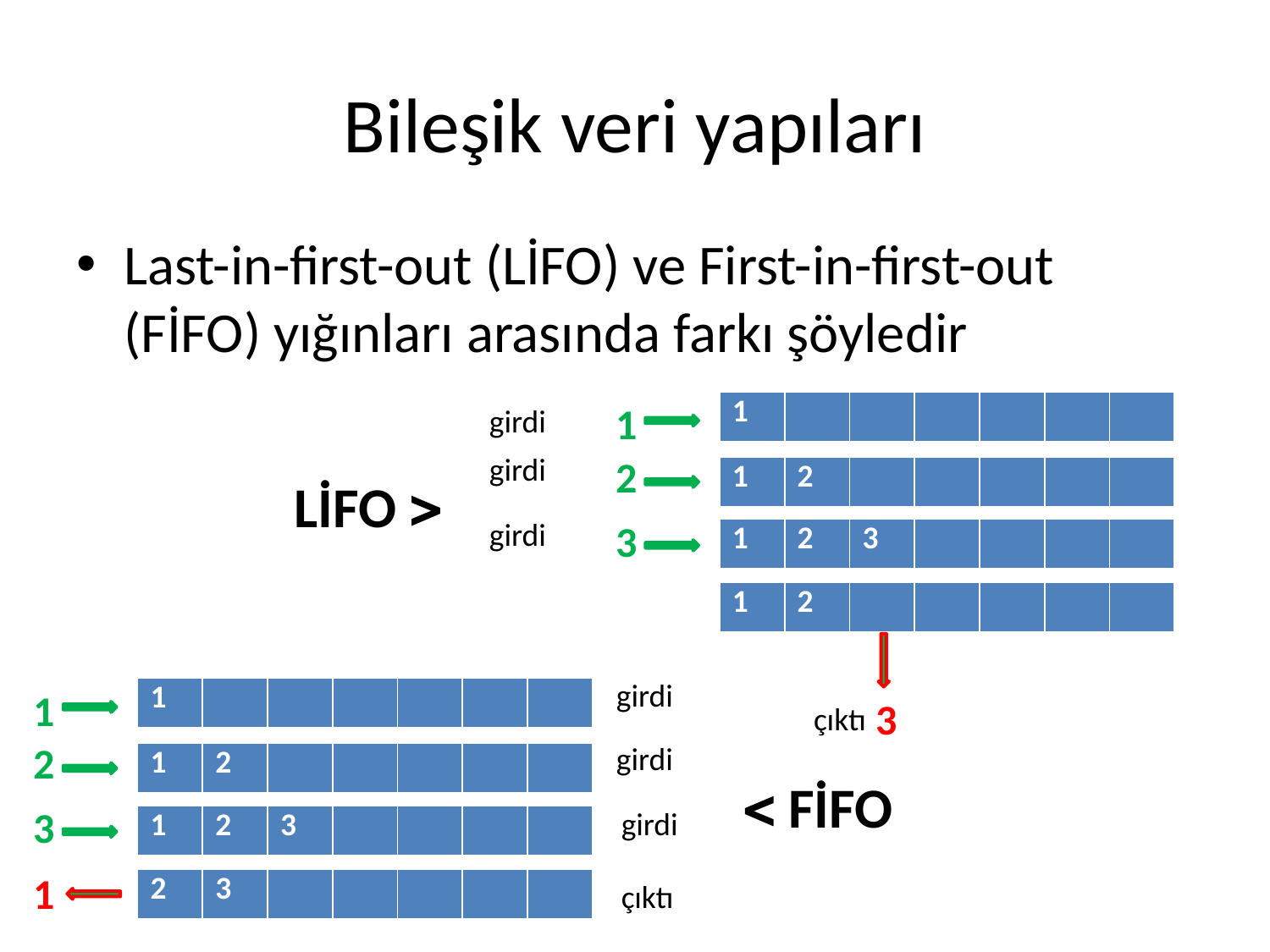

# Bileşik veri yapıları
Last-in-first-out (LİFO) ve First-in-first-out (FİFO) yığınları arasında farkı şöyledir
1
| 1 |  |  |  |  |  |  |
| --- | --- | --- | --- | --- | --- | --- |
girdi

girdi
2
| 1 | 2 |  |  |  |  |  |
| --- | --- | --- | --- | --- | --- | --- |
LİFO >

3
girdi
| 1 | 2 | 3 |  |  |  |  |
| --- | --- | --- | --- | --- | --- | --- |

| 1 | 2 |  |  |  |  |  |
| --- | --- | --- | --- | --- | --- | --- |

girdi
1
| 1 |  |  |  |  |  |  |
| --- | --- | --- | --- | --- | --- | --- |
3
çıktı

2
girdi
| 1 | 2 |  |  |  |  |  |
| --- | --- | --- | --- | --- | --- | --- |

< FİFO
3
girdi
| 1 | 2 | 3 |  |  |  |  |
| --- | --- | --- | --- | --- | --- | --- |

1
| 2 | 3 |  |  |  |  |  |
| --- | --- | --- | --- | --- | --- | --- |
çıktı